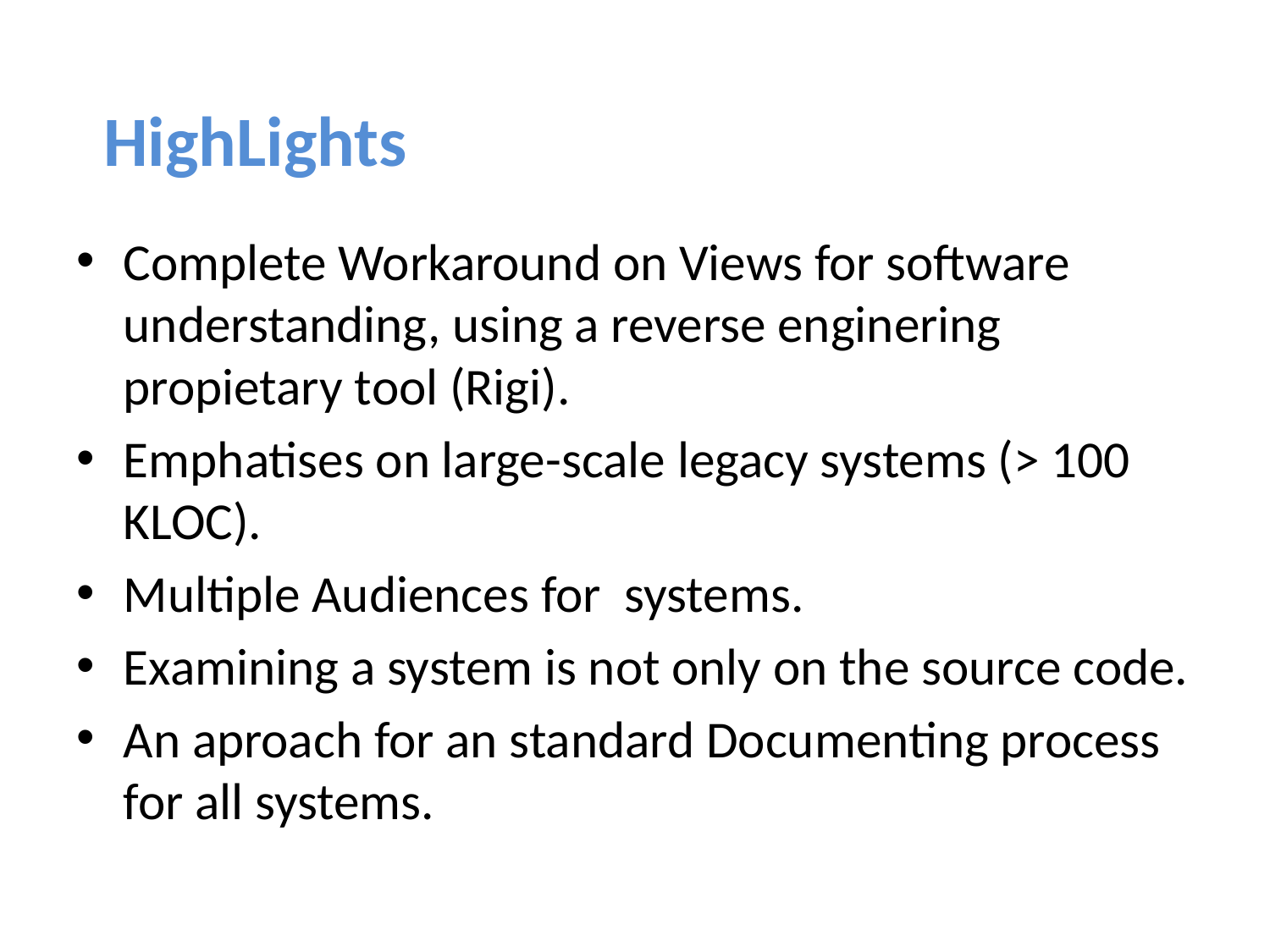

HighLights
Complete Workaround on Views for software understanding, using a reverse enginering propietary tool (Rigi).
Emphatises on large-scale legacy systems (> 100 KLOC).
Multiple Audiences for  systems.
Examining a system is not only on the source code.
An aproach for an standard Documenting process for all systems.